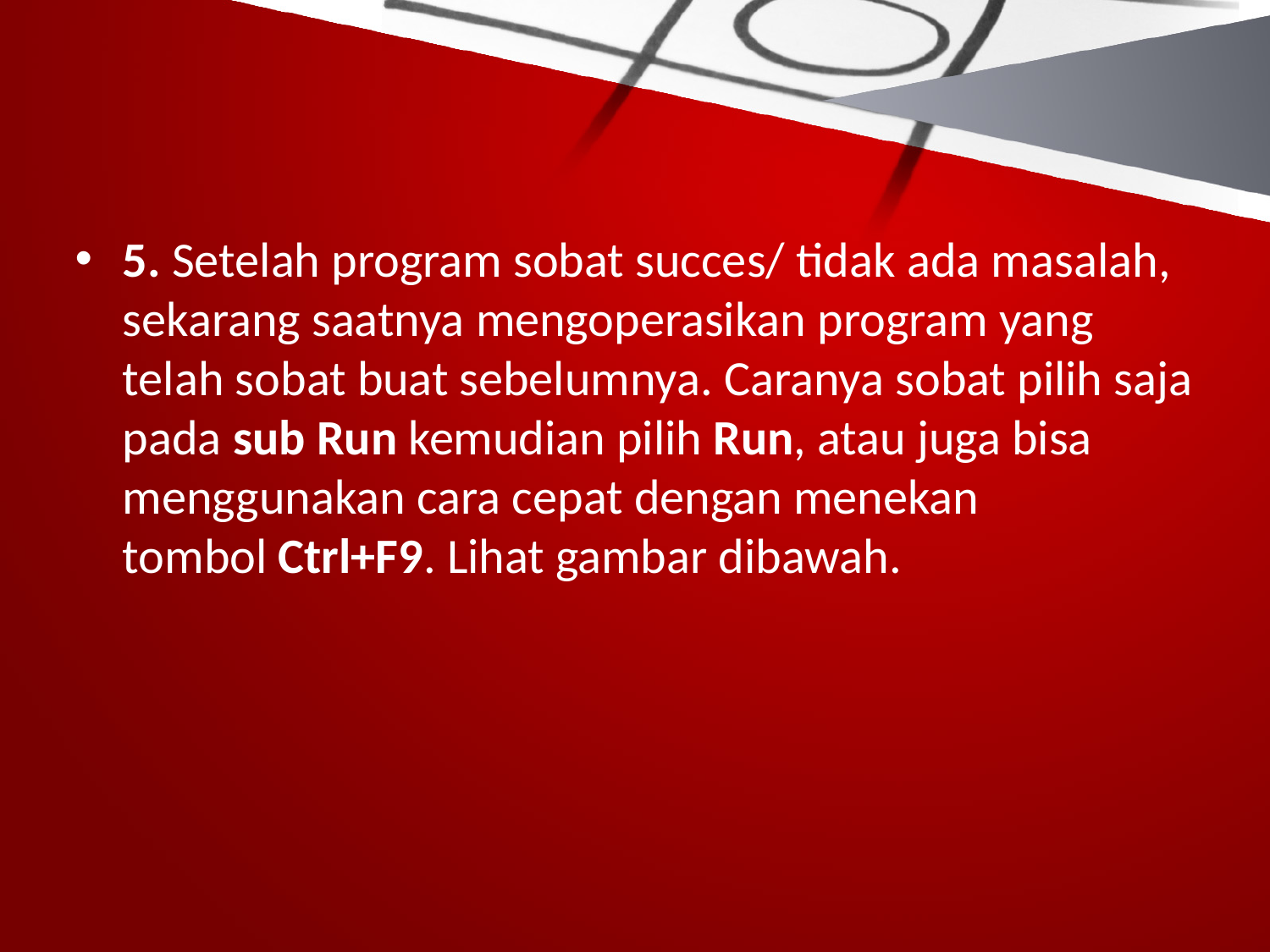

#
5. Setelah program sobat succes/ tidak ada masalah, sekarang saatnya mengoperasikan program yang telah sobat buat sebelumnya. Caranya sobat pilih saja pada sub Run kemudian pilih Run, atau juga bisa menggunakan cara cepat dengan menekan tombol Ctrl+F9. Lihat gambar dibawah.